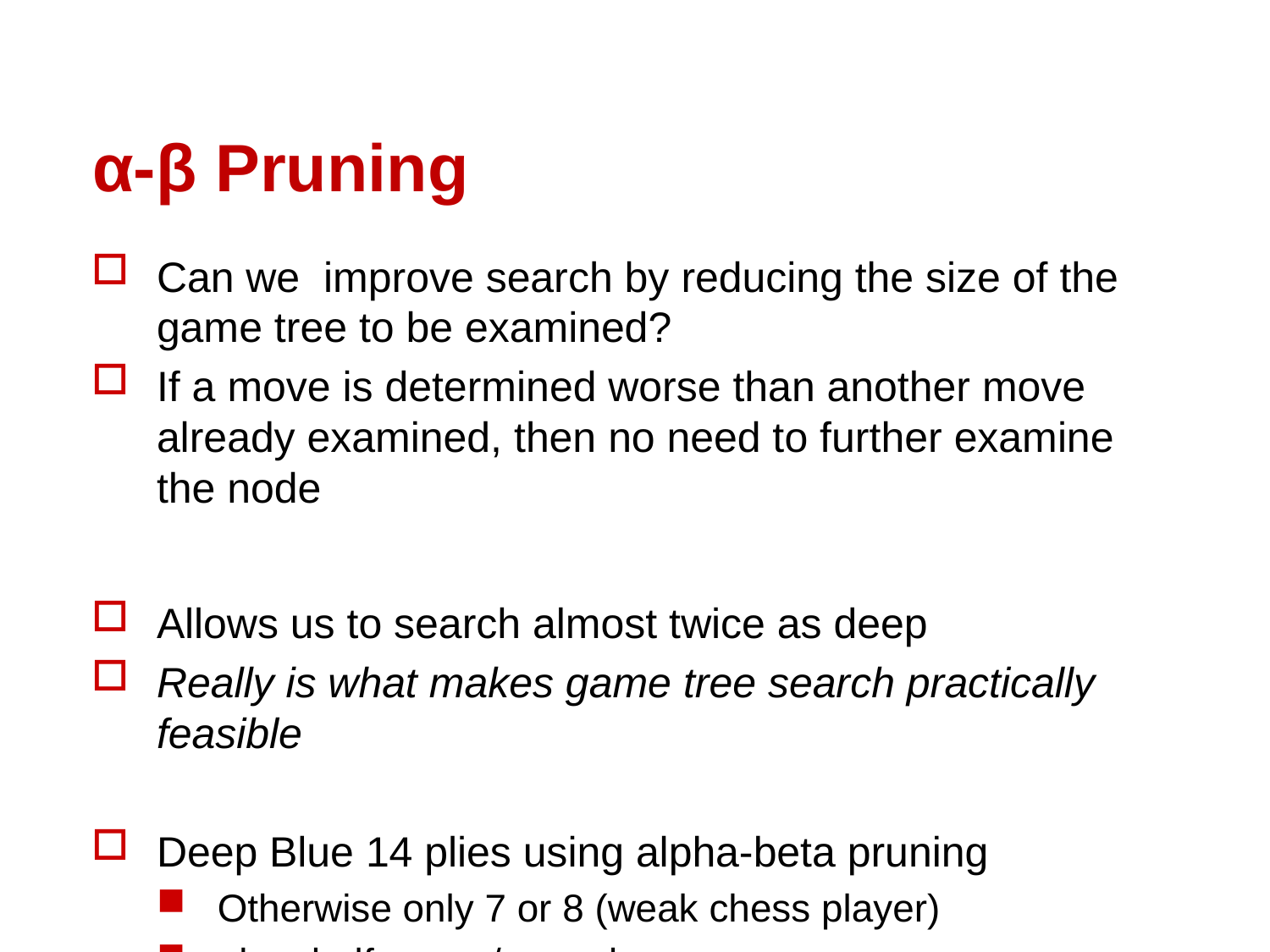

# α-β Pruning
Can we  improve search by reducing the size of the game tree to be examined?
If a move is determined worse than another move already examined, then no need to further examine the node

Allows us to search almost twice as deep
Really is what makes game tree search practically feasible

Deep Blue 14 plies using alpha-beta pruning
Otherwise only 7 or 8 (weak chess player)
ply = half move / one player